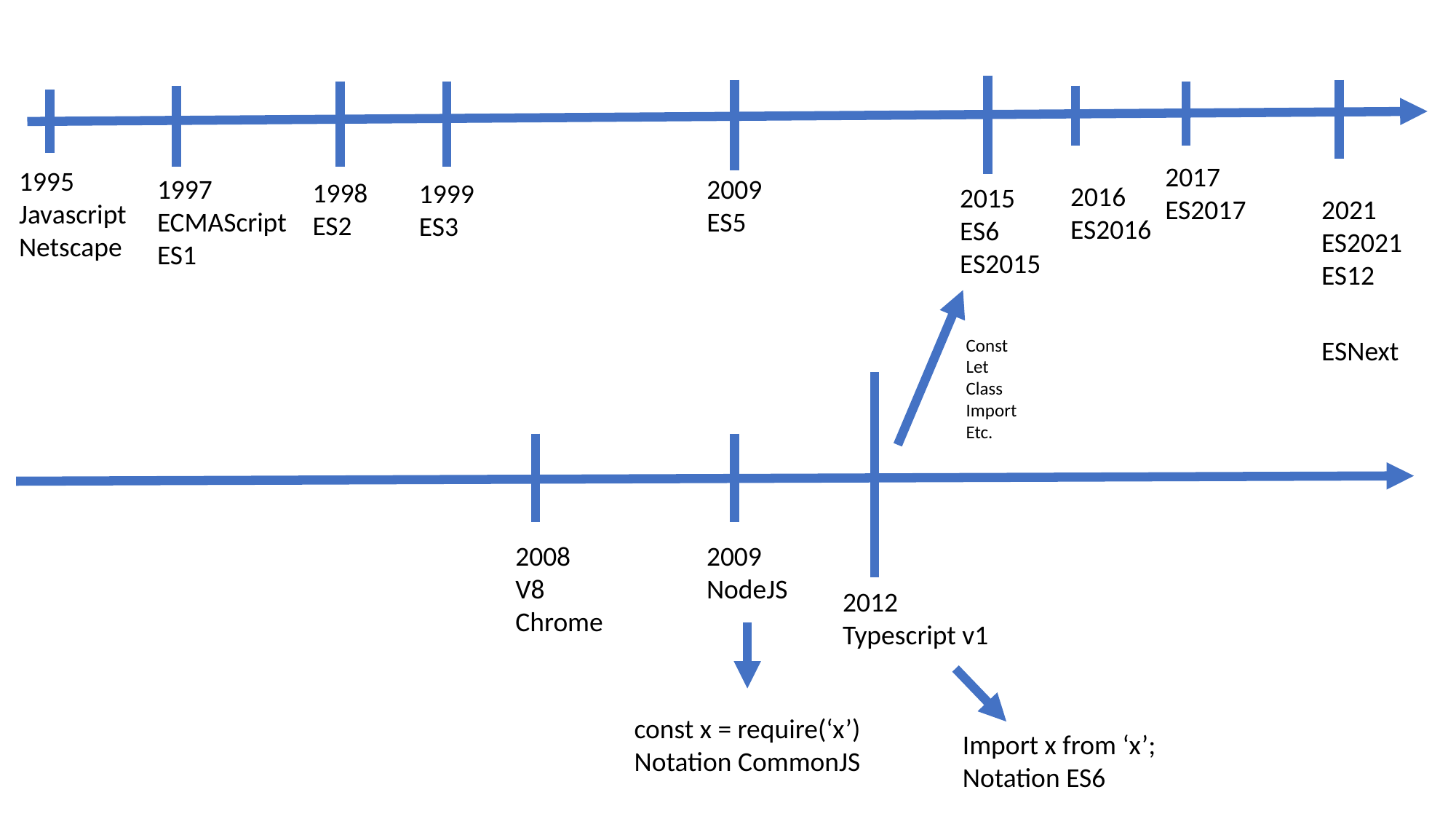

2017
ES2017
1995
Javascript
Netscape
1997
ECMAScript
ES1
2009
ES5
1998
ES2
1999
ES3
2016
ES2016
2015
ES6
ES2015
2021
ES2021
ES12
Const
Let
Class
Import
Etc.
ESNext
2008
V8
Chrome
2009
NodeJS
2012
Typescript v1
const x = require(‘x’)
Notation CommonJS
Import x from ‘x’;
Notation ES6